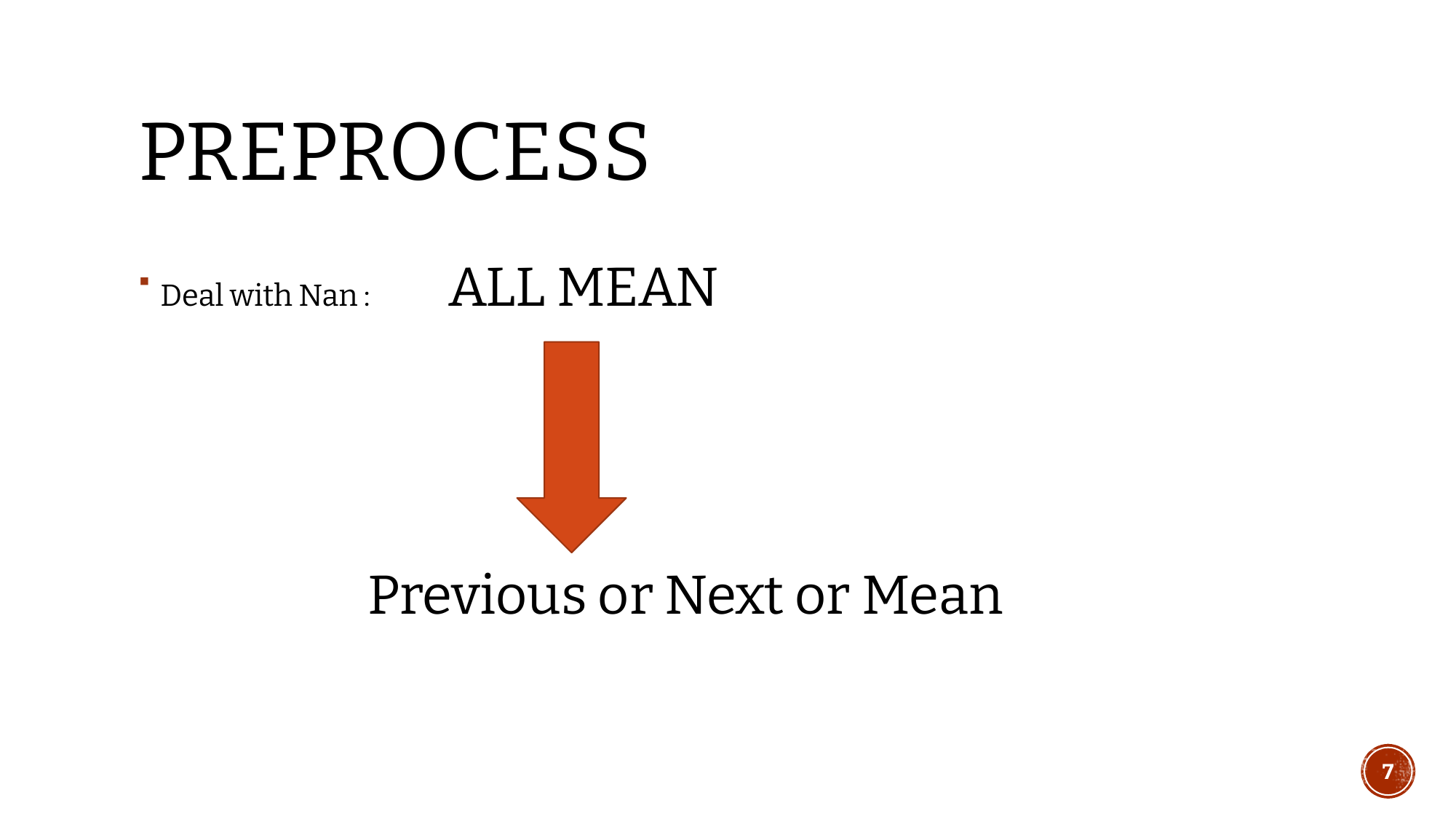

# Preprocess
Deal with Nan :             ALL MEAN

                     Previous or Next or Mean

7